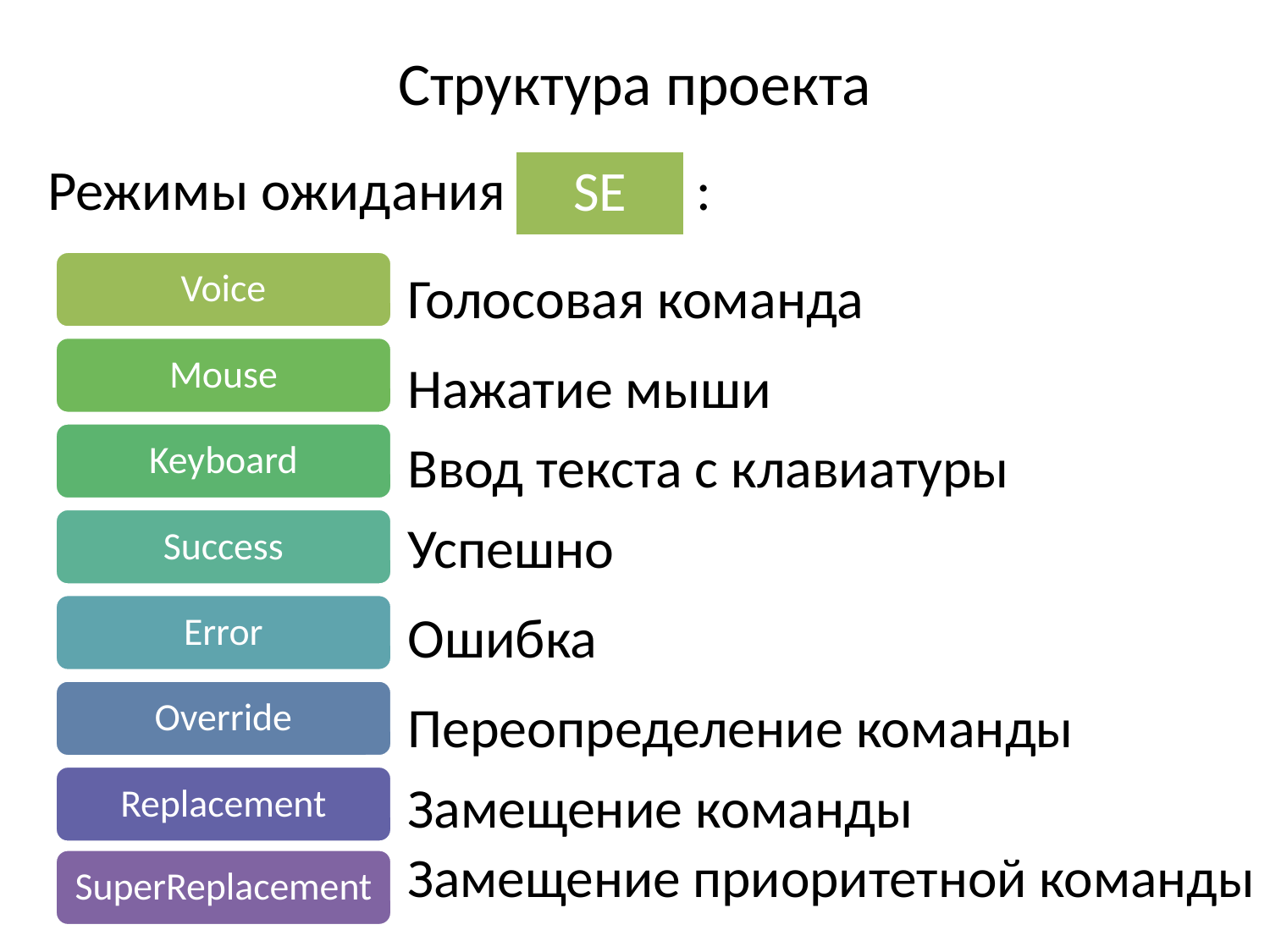

# Структура проекта
Режимы ожидания               :

SE
Voice
Mouse
Keyboard
Success
Error
Override
Replacement
SuperReplacement
Голосовая команда
Нажатие мыши
Ввод текста с клавиатуры
Успешно
Ошибка
Переопределение команды
Замещение команды
Замещение приоритетной команды